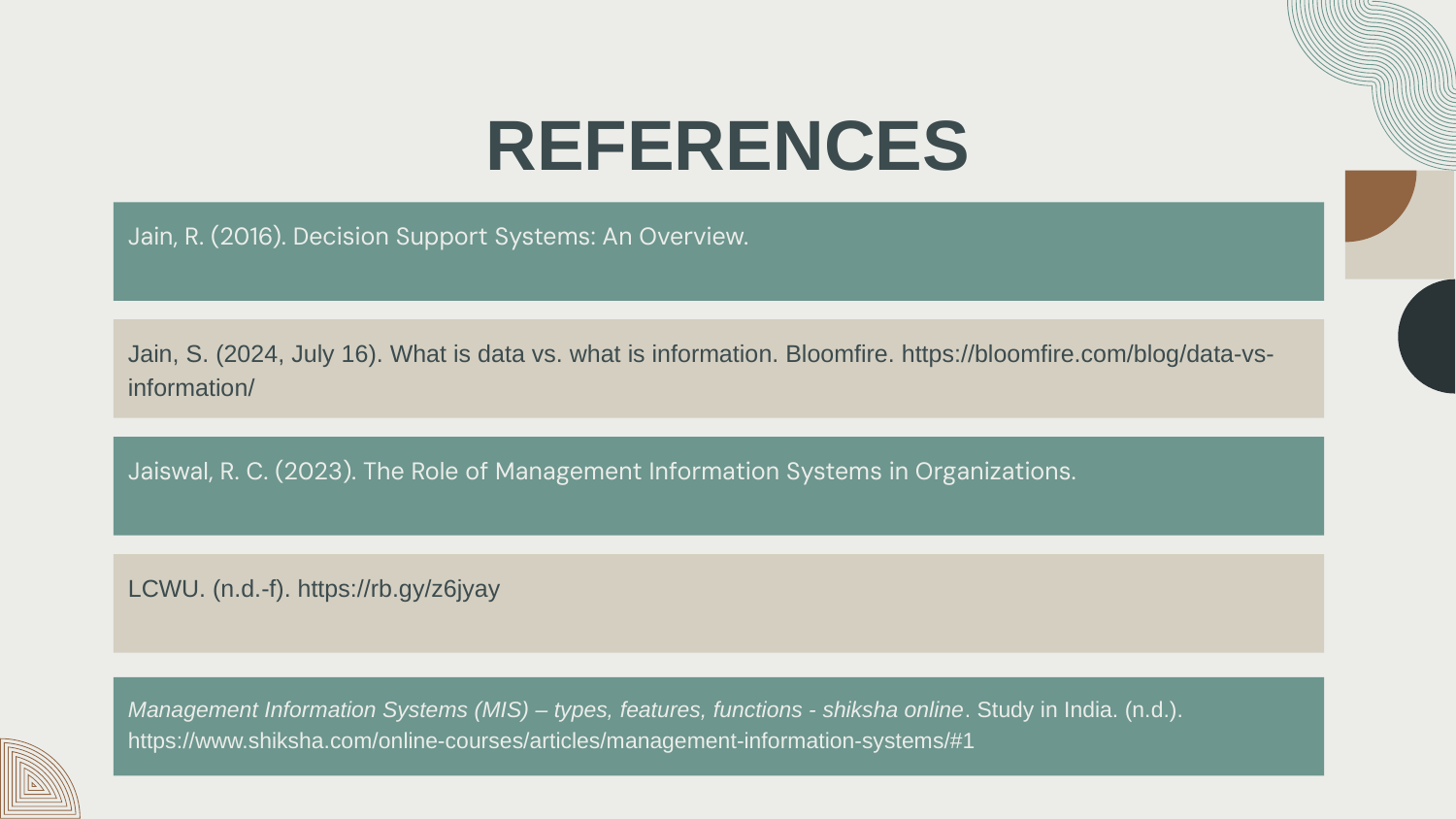

# REFERENCES
Jain, R. (2016). Decision Support Systems: An Overview.
Jain, S. (2024, July 16). What is data vs. what is information. Bloomfire. https://bloomfire.com/blog/data-vs-information/
Jaiswal, R. C. (2023). The Role of Management Information Systems in Organizations.
LCWU. (n.d.-f). https://rb.gy/z6jyay
Management Information Systems (MIS) – types, features, functions - shiksha online. Study in India. (n.d.). https://www.shiksha.com/online-courses/articles/management-information-systems/#1